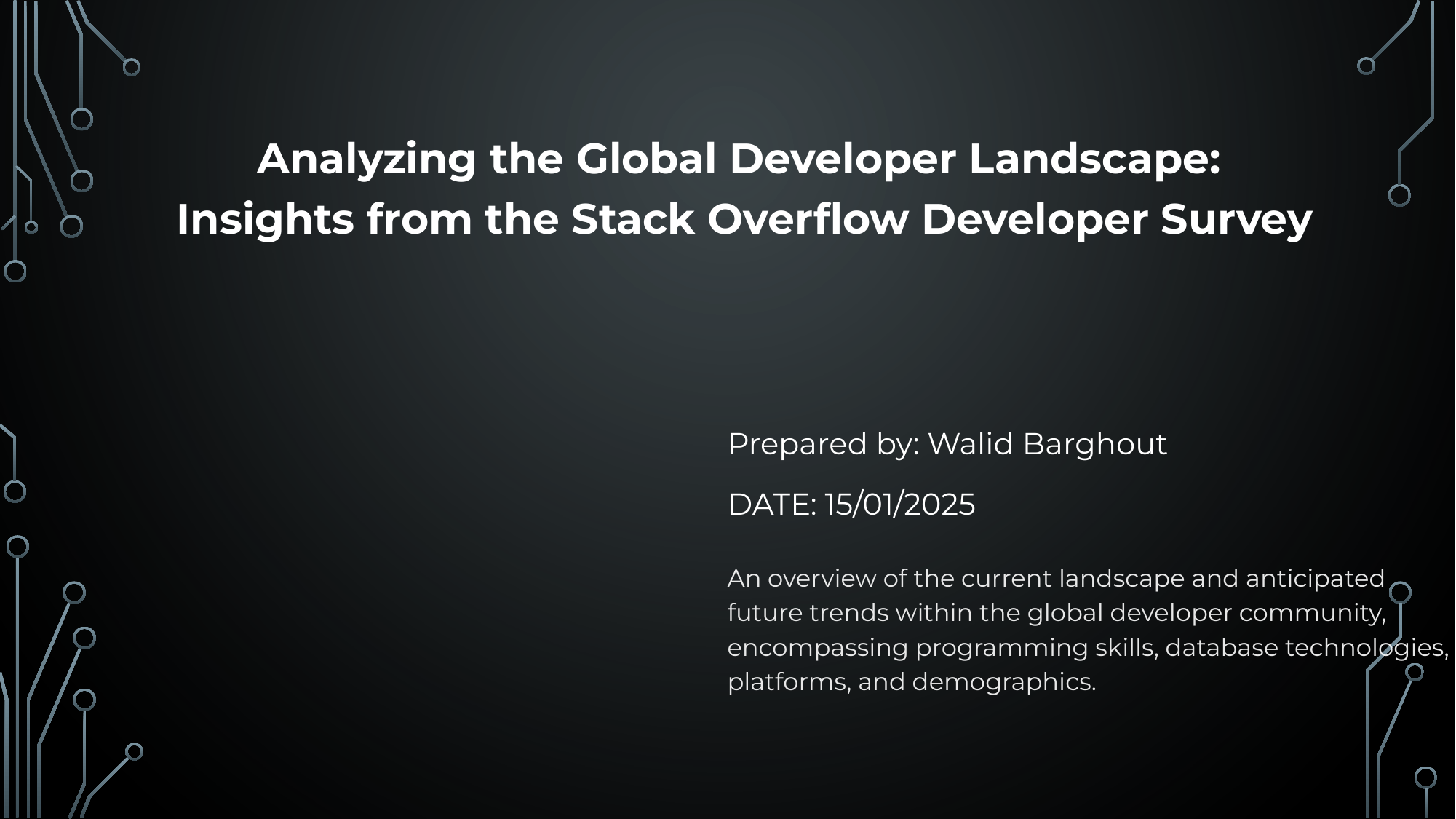

Analyzing the Global Developer Landscape:
Insights from the Stack Overflow Developer Survey
Prepared by: Walid Barghout
DATE: 15/01/2025
An overview of the current landscape and anticipated future trends within the global developer community, encompassing programming skills, database technologies, platforms, and demographics.